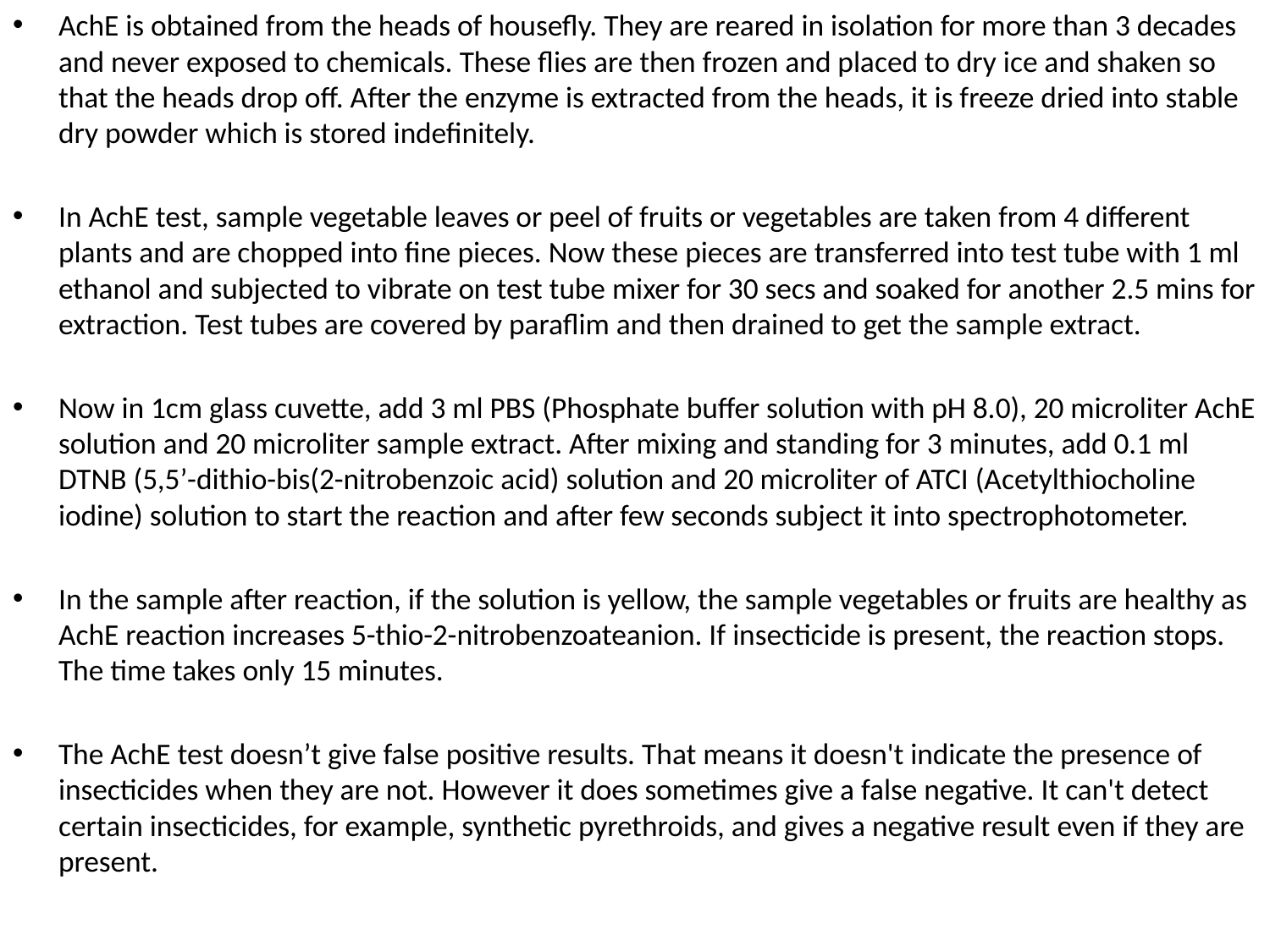

AchE is obtained from the heads of housefly. They are reared in isolation for more than 3 decades and never exposed to chemicals. These flies are then frozen and placed to dry ice and shaken so that the heads drop off. After the enzyme is extracted from the heads, it is freeze dried into stable dry powder which is stored indefinitely.

In AchE test, sample vegetable leaves or peel of fruits or vegetables are taken from 4 different plants and are chopped into fine pieces. Now these pieces are transferred into test tube with 1 ml ethanol and subjected to vibrate on test tube mixer for 30 secs and soaked for another 2.5 mins for extraction. Test tubes are covered by paraflim and then drained to get the sample extract.

Now in 1cm glass cuvette, add 3 ml PBS (Phosphate buffer solution with pH 8.0), 20 microliter AchE solution and 20 microliter sample extract. After mixing and standing for 3 minutes, add 0.1 ml DTNB (5,5’-dithio-bis(2-nitrobenzoic acid) solution and 20 microliter of ATCI (Acetylthiocholine iodine) solution to start the reaction and after few seconds subject it into spectrophotometer.

In the sample after reaction, if the solution is yellow, the sample vegetables or fruits are healthy as AchE reaction increases 5-thio-2-nitrobenzoateanion. If insecticide is present, the reaction stops. The time takes only 15 minutes.

The AchE test doesn’t give false positive results. That means it doesn't indicate the presence of insecticides when they are not. However it does sometimes give a false negative. It can't detect certain insecticides, for example, synthetic pyrethroids, and gives a negative result even if they are present.